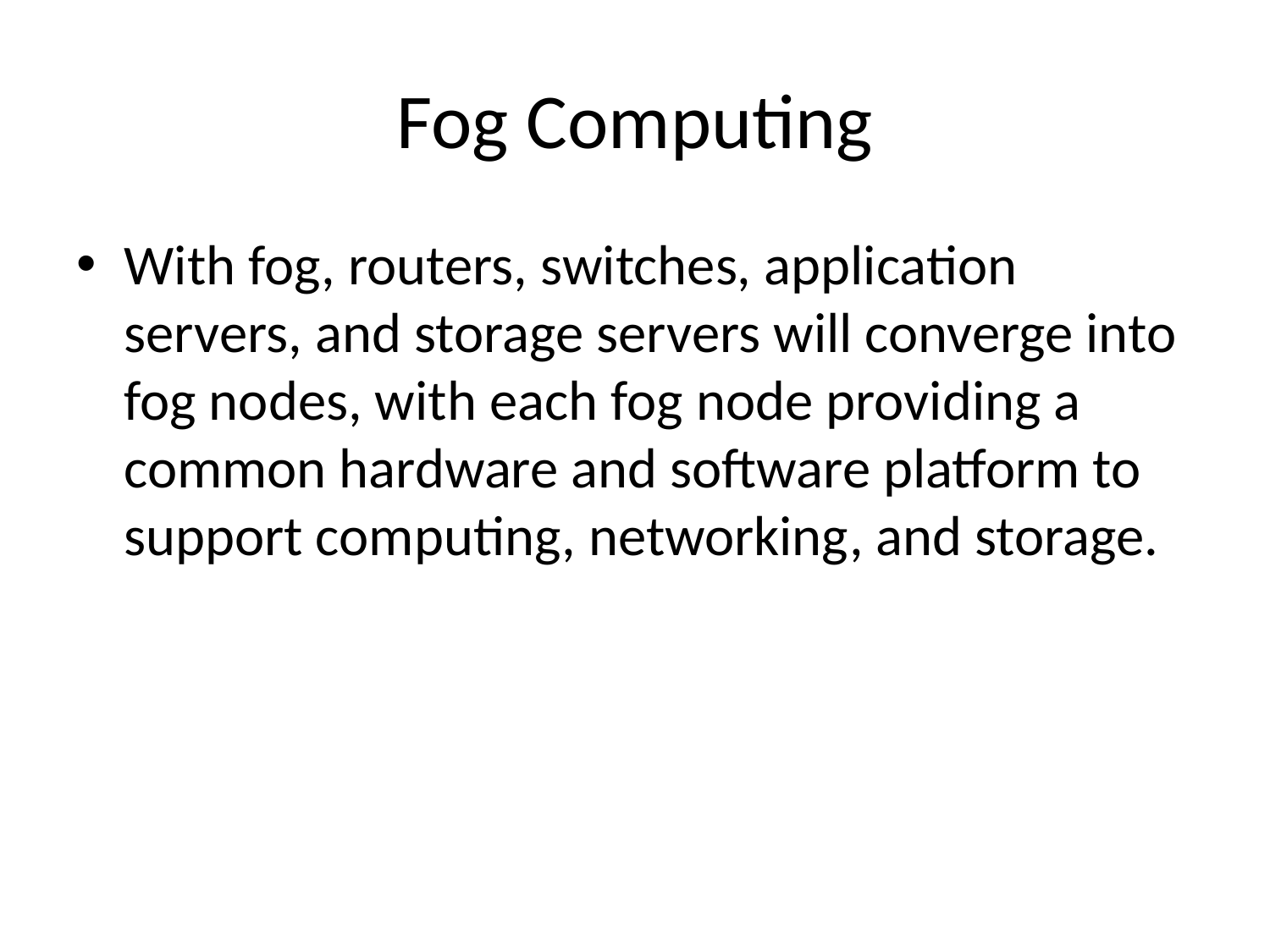

# Fog Computing
With fog, routers, switches, application servers, and storage servers will converge into fog nodes, with each fog node providing a common hardware and software platform to support computing, networking, and storage.